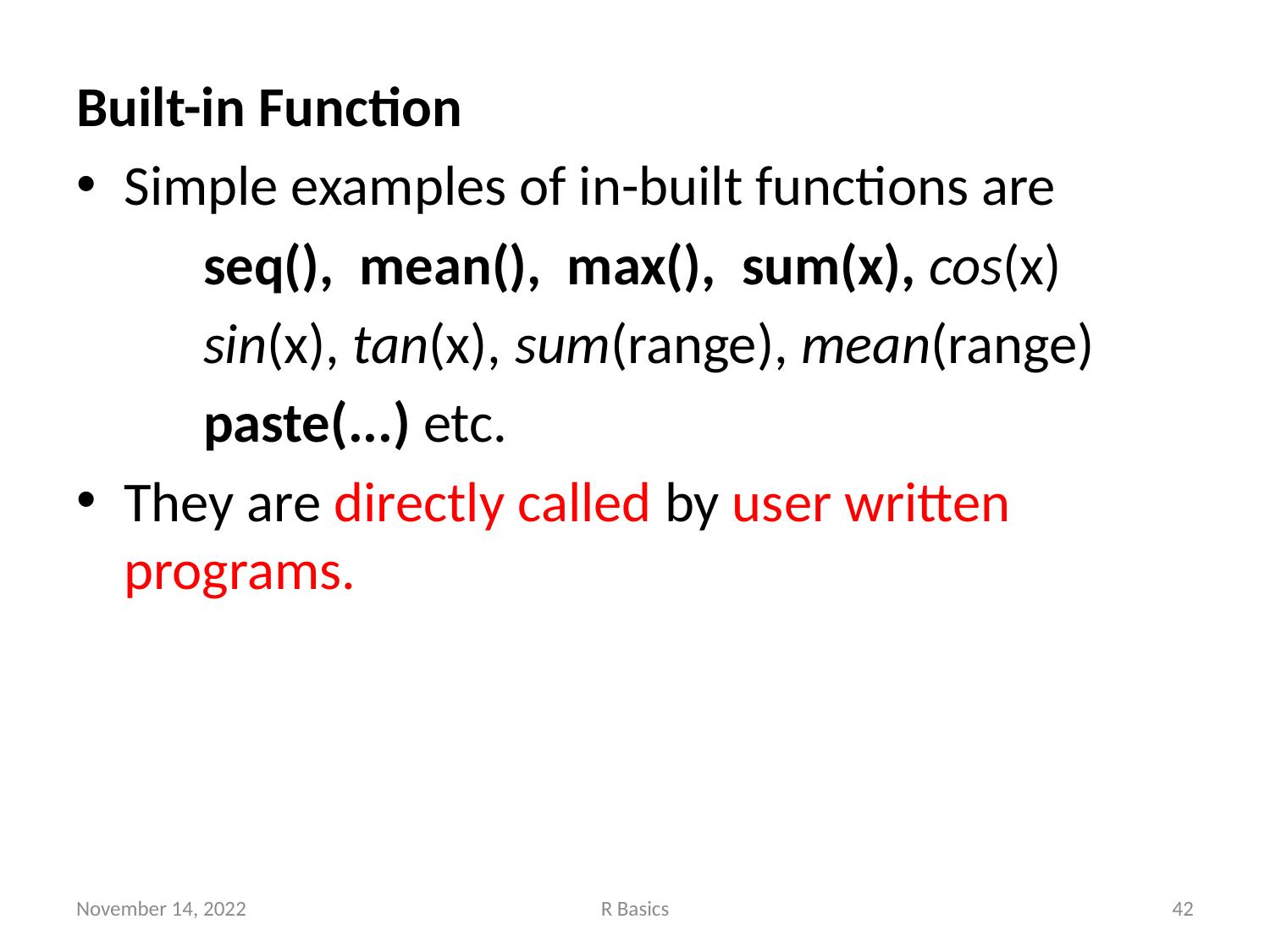

Built-in Function
Simple examples of in-built functions are
	seq(),  mean(),  max(),  sum(x), cos(x)
	sin(x), tan(x), sum(range), mean(range)
	paste(...) etc.
They are directly called by user written programs.
November 14, 2022
R Basics
42